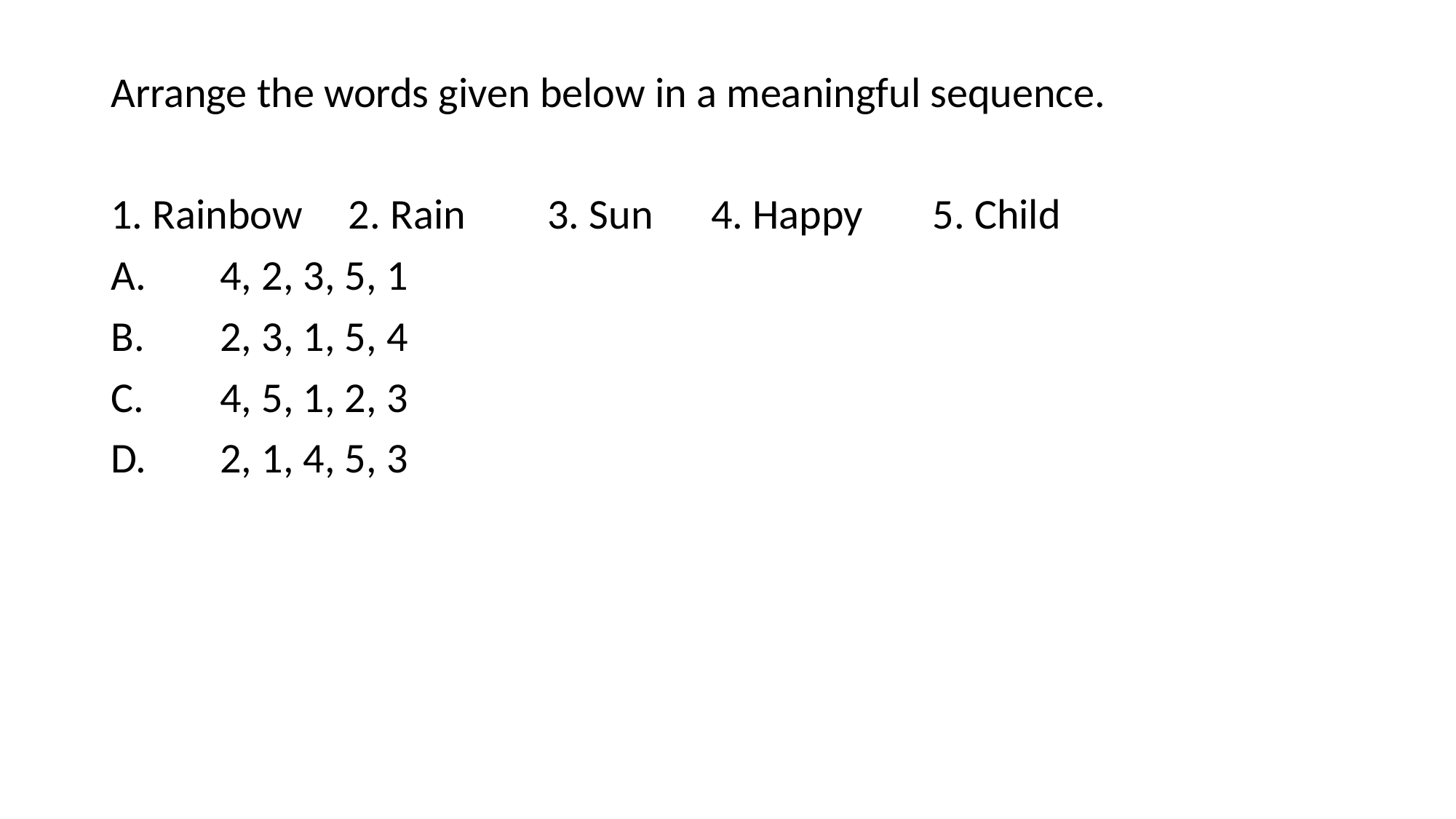

Arrange the words given below in a meaningful sequence.

1. Rainbow	  2. Rain	3. Sun      4. Happy	      5. Child
A.	4, 2, 3, 5, 1
B.	2, 3, 1, 5, 4
C.	4, 5, 1, 2, 3
D.	2, 1, 4, 5, 3